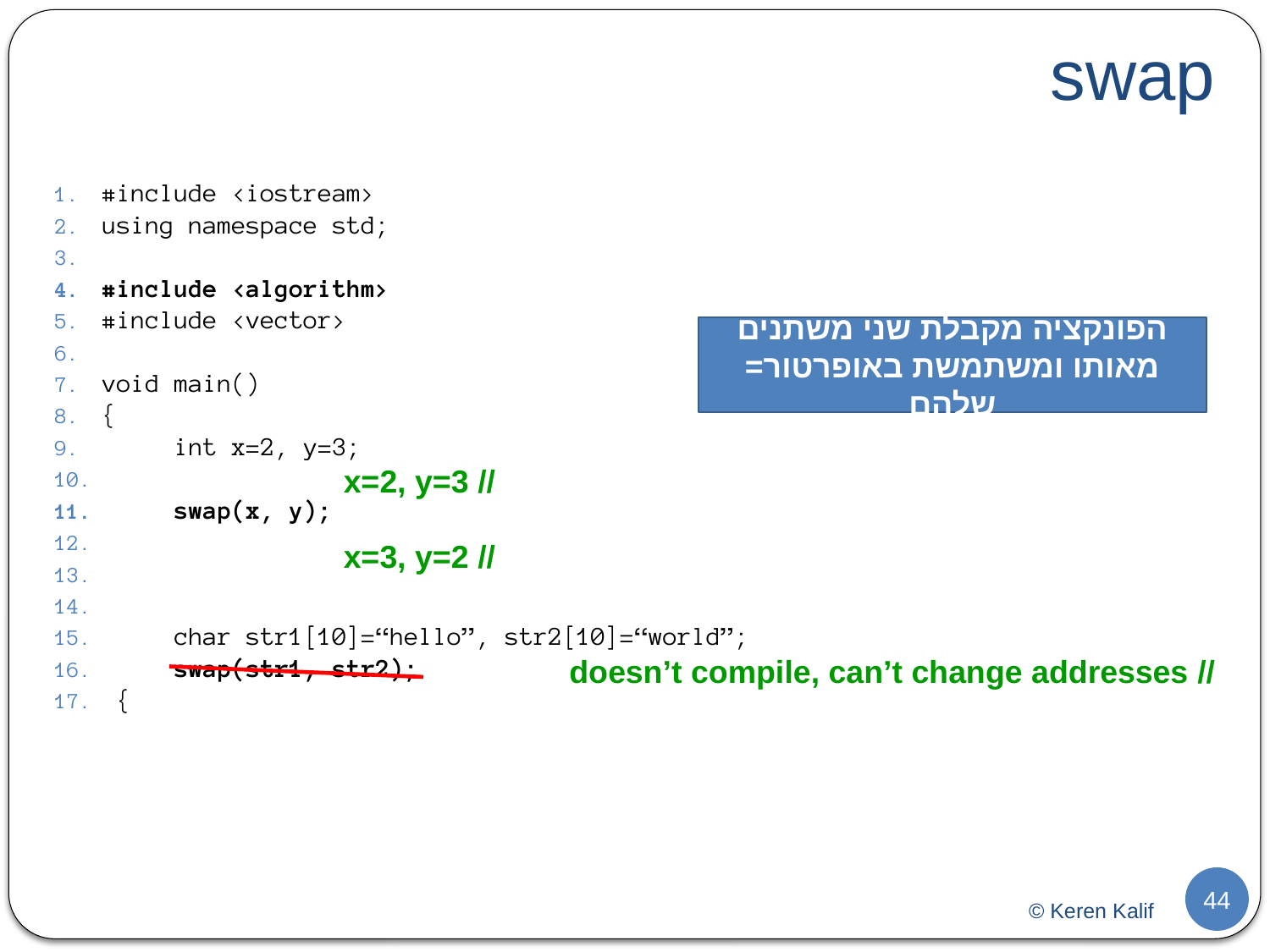

# swap
#include <iostream>
using namespace std;

#include <algorithm>
#include <vector>

void main()
{
     int x=2, y=3;

     swap(x, y);

     char str1[10]=“hello”, str2[10]=“world”;
     swap(str1, str2);
 {

הפונקציה מקבלת שני משתנים מאותו ומשתמשת באופרטור= שלהם
// x=2, y=3
// x=3, y=2
// doesn’t compile, can’t change addresses
44
© Keren Kalif